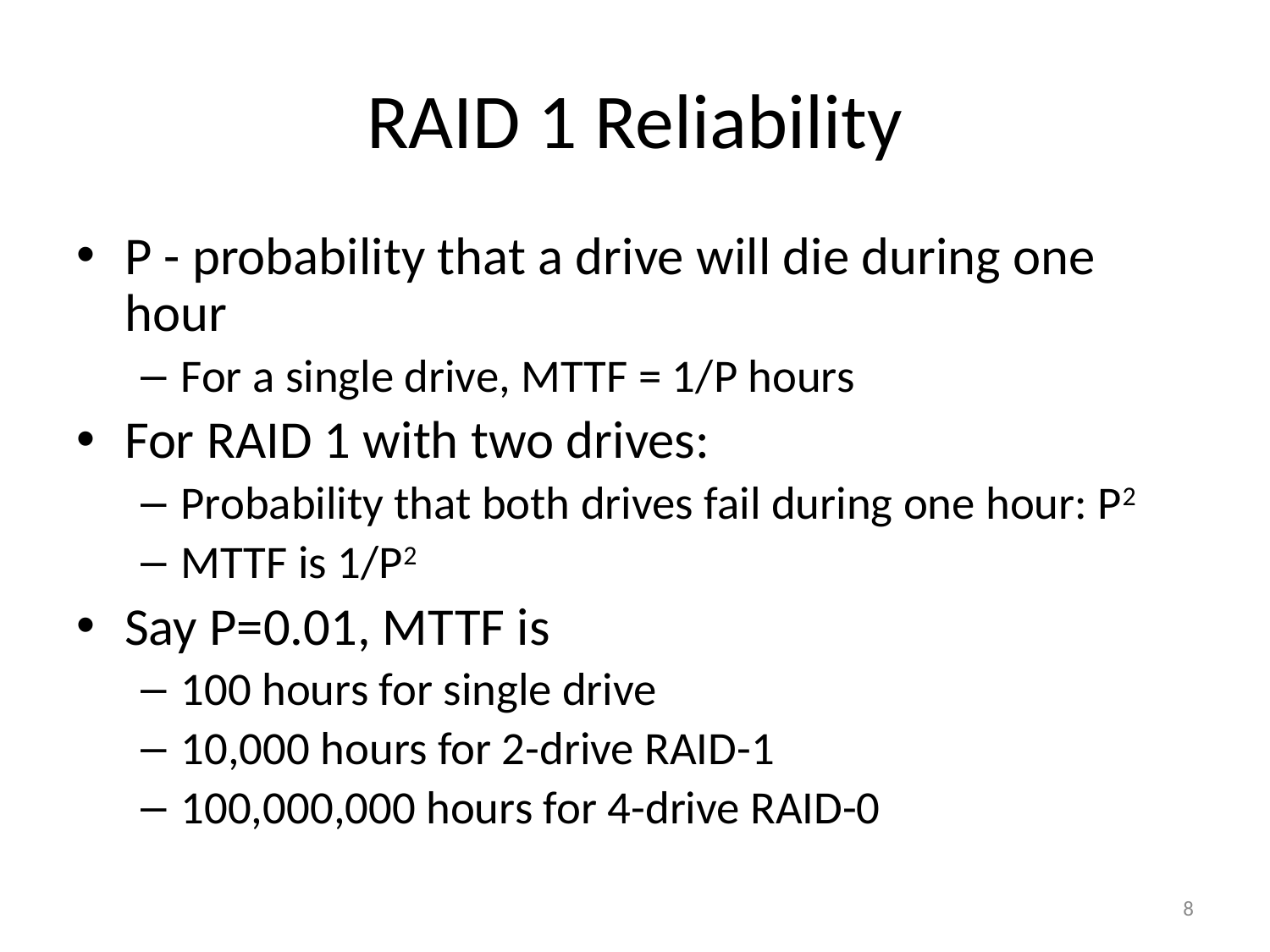

# RAID 1 Reliability
P - probability that a drive will die during one hour
For a single drive, MTTF = 1/P hours
For RAID 1 with two drives:
Probability that both drives fail during one hour: P2
MTTF is 1/P2
Say P=0.01, MTTF is
100 hours for single drive
10,000 hours for 2-drive RAID-1
100,000,000 hours for 4-drive RAID-0
8